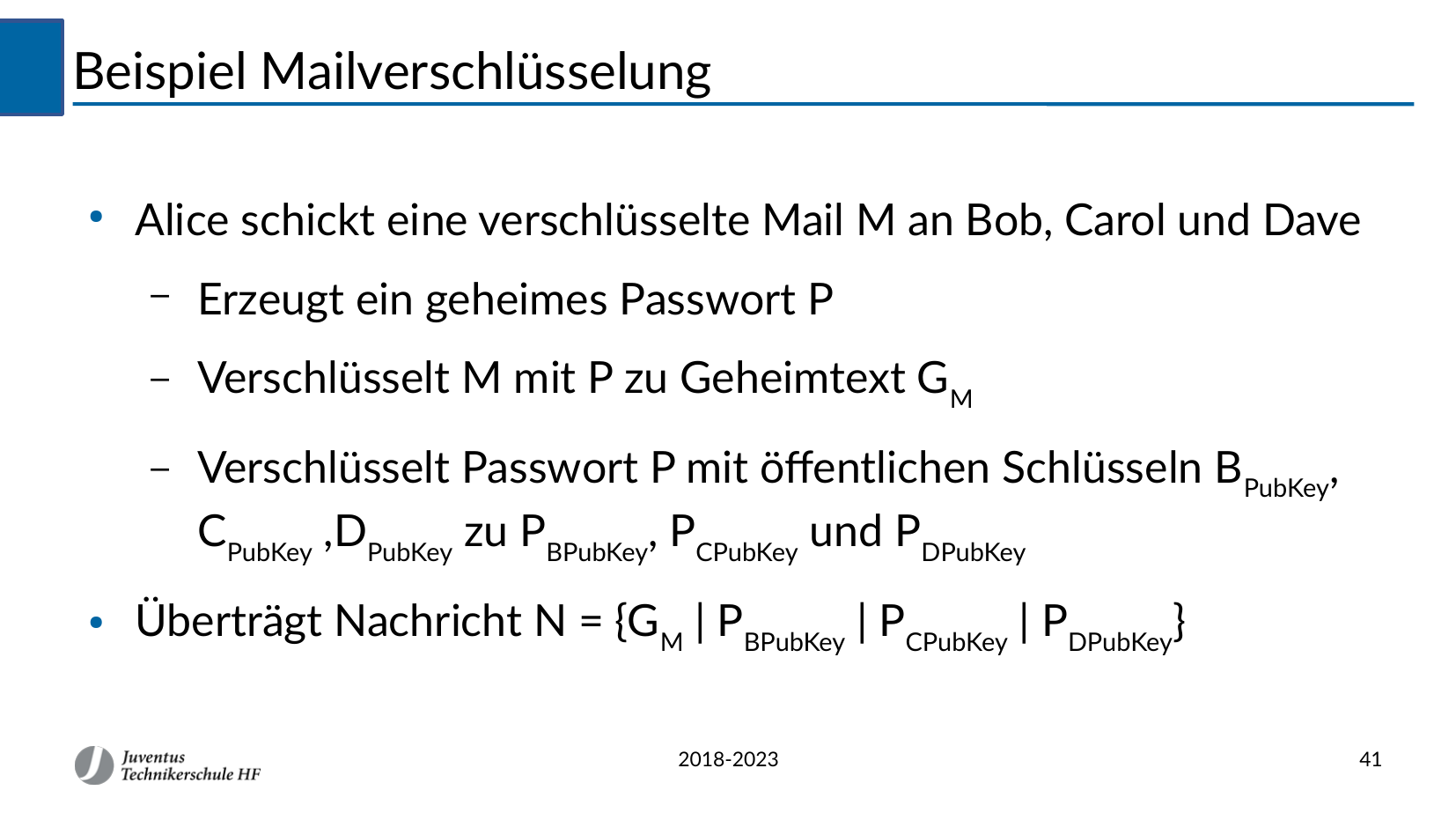

Beispiel Mailverschlüsselung
Alice schickt eine verschlüsselte Mail M an Bob, Carol und Dave
Erzeugt ein geheimes Passwort P
Verschlüsselt M mit P zu Geheimtext GM
Verschlüsselt Passwort P mit öffentlichen Schlüsseln BPubKey, CPubKey ,DPubKey zu PBPubKey, PCPubKey und PDPubKey
Überträgt Nachricht N = {GM | PBPubKey | PCPubKey | PDPubKey}
2018-2023
41